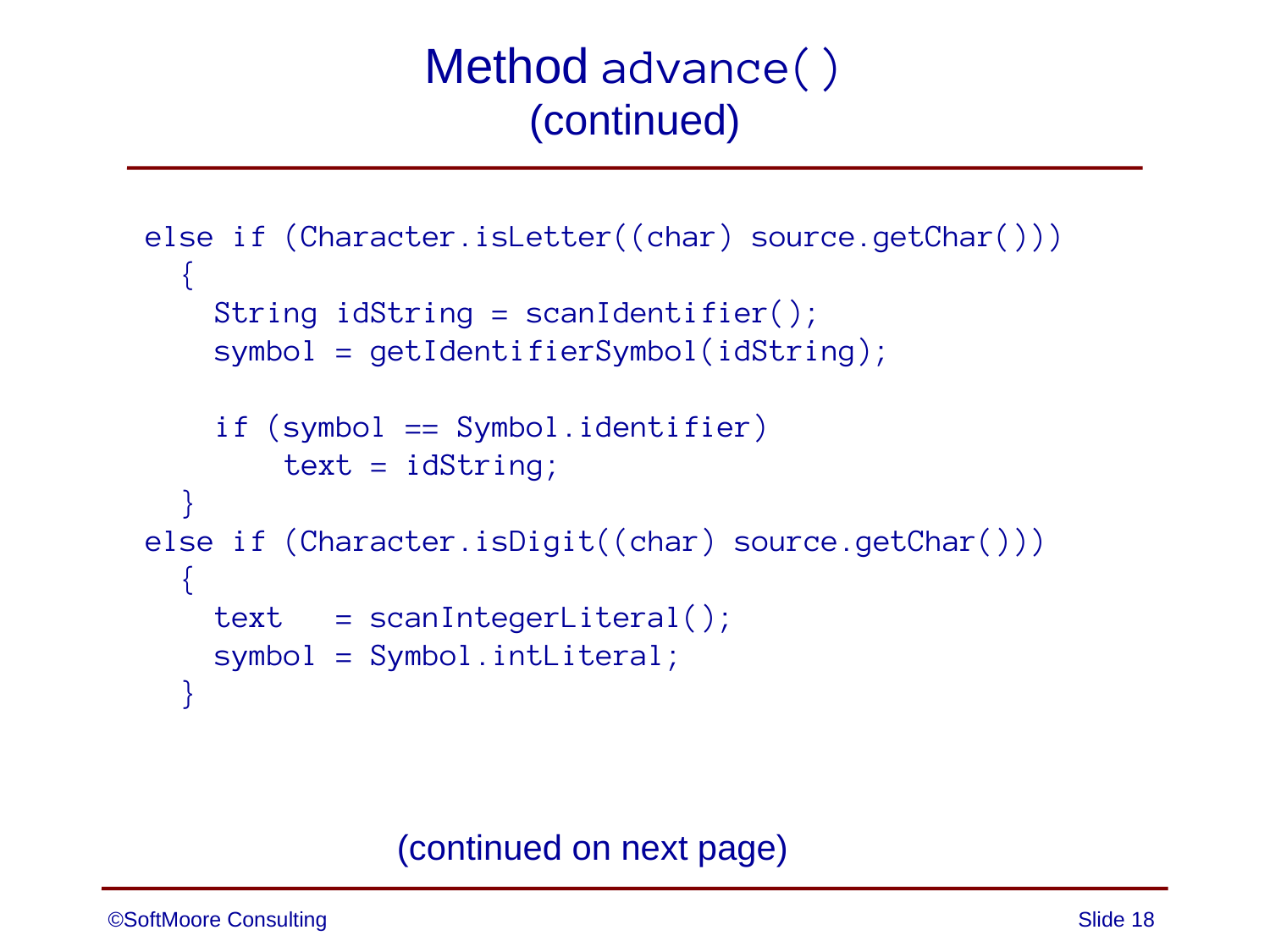

# Method advance() (continued)
    else if (Character.isLetter((char) source.getChar()))
      {
        String idString = scanIdentifier();
        symbol = getIdentifierSymbol(idString);

        if (symbol == Symbol.identifier)
            text = idString;
      }
    else if (Character.isDigit((char) source.getChar()))
      {
        text   = scanIntegerLiteral();
        symbol = Symbol.intLiteral;
      }

(continued on next page)
©SoftMoore Consulting
Slide 18